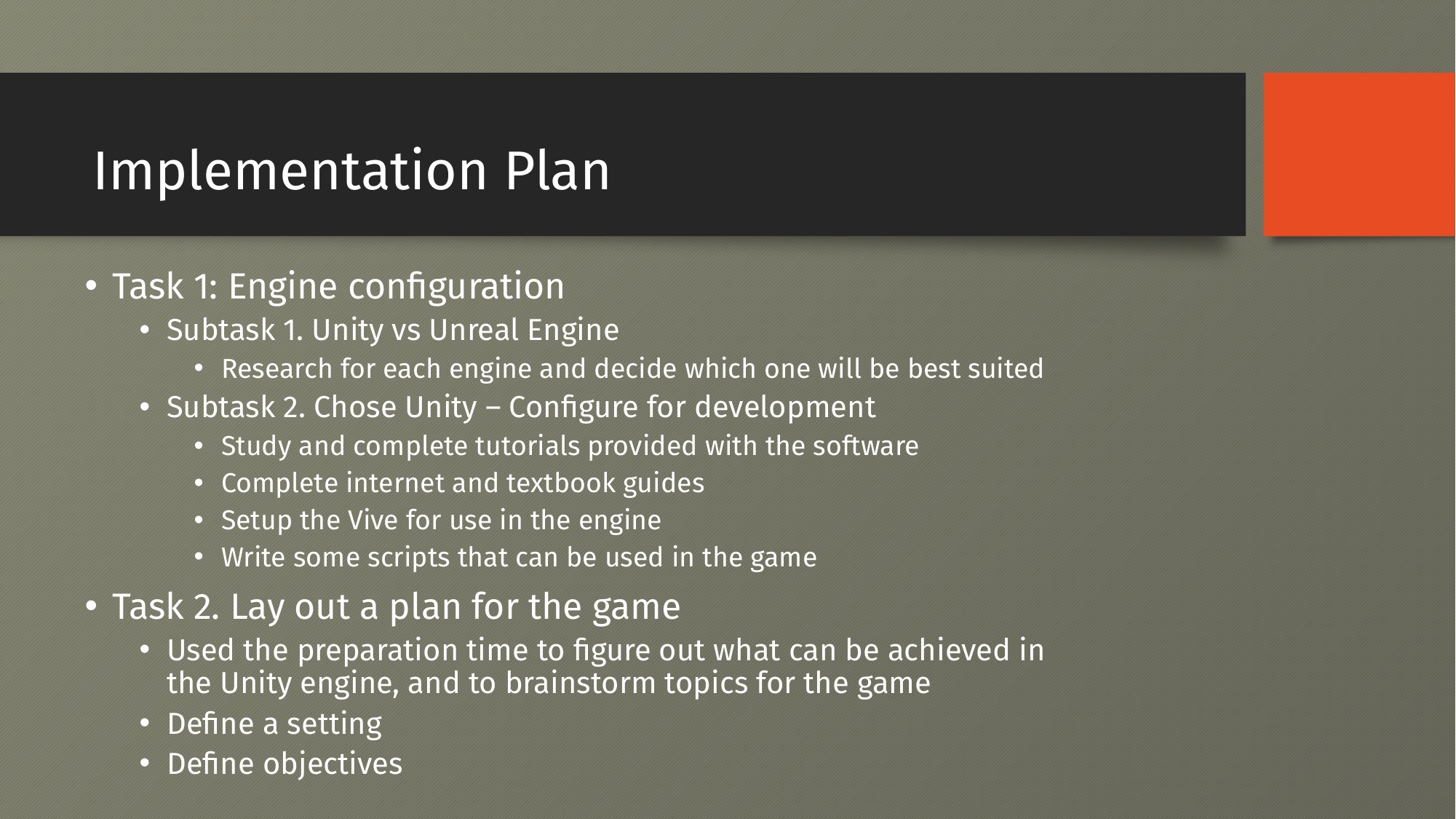

# Implementation Plan
Task 1: Engine configuration
Subtask 1. Unity vs Unreal Engine
Research for each engine and decide which one will be best suited
Subtask 2. Chose Unity – Configure for development
Study and complete tutorials provided with the software
Complete internet and textbook guides
Setup the Vive for use in the engine
Write some scripts that can be used in the game
Task 2. Lay out a plan for the game
Used the preparation time to figure out what can be achieved in the Unity engine, and to brainstorm topics for the game
Define a setting
Define objectives